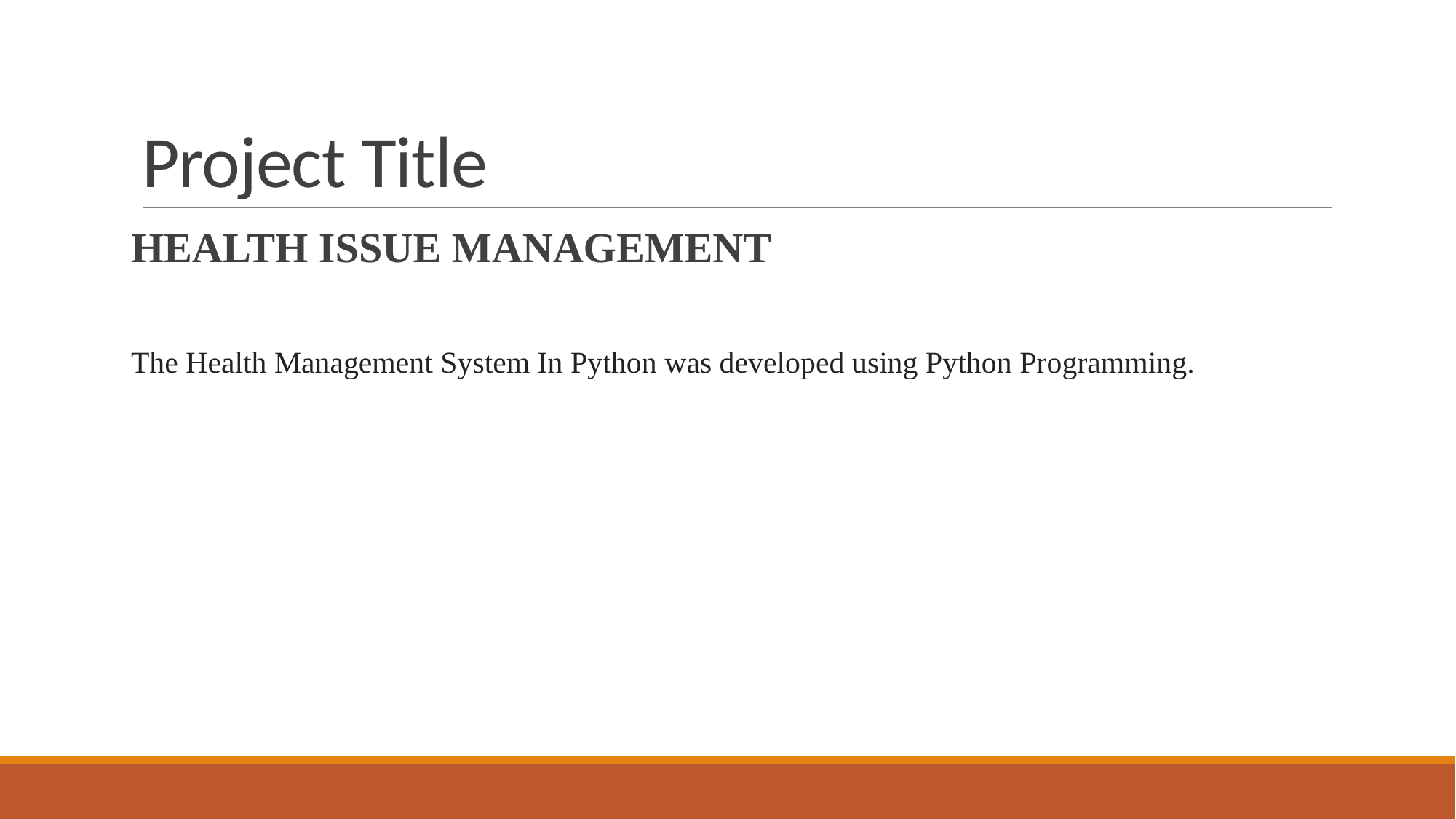

# Project Title
Health issue management

The Health Management System In Python was developed using Python Programming.